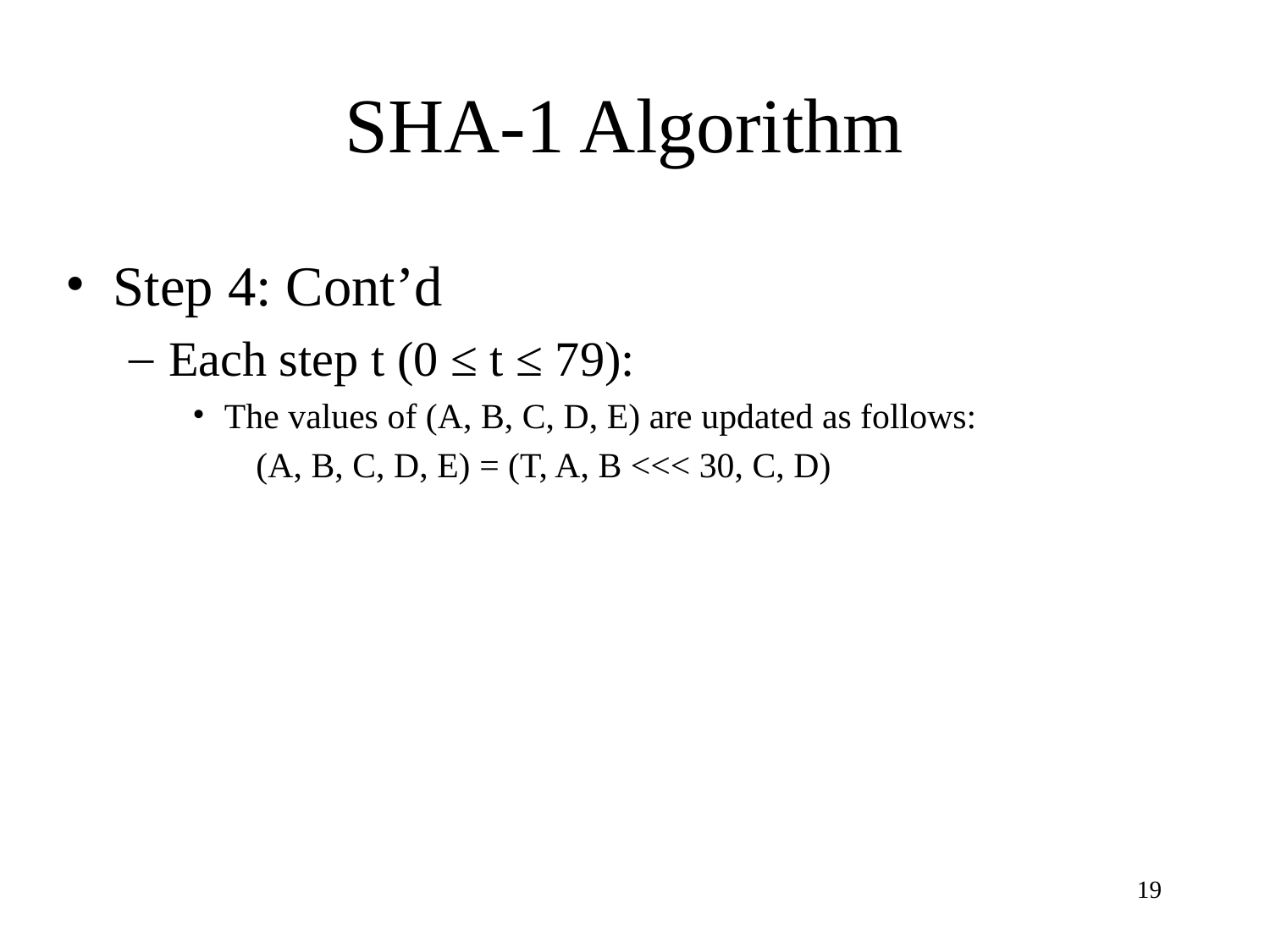

# SHA-1 Algorithm
Step 4: Cont’d
Each step t (0 ≤ t ≤ 79):
The values of (A, B, C, D, E) are updated as follows:
(A, B, C, D, E) = (T, A, B <<< 30, C, D)
19